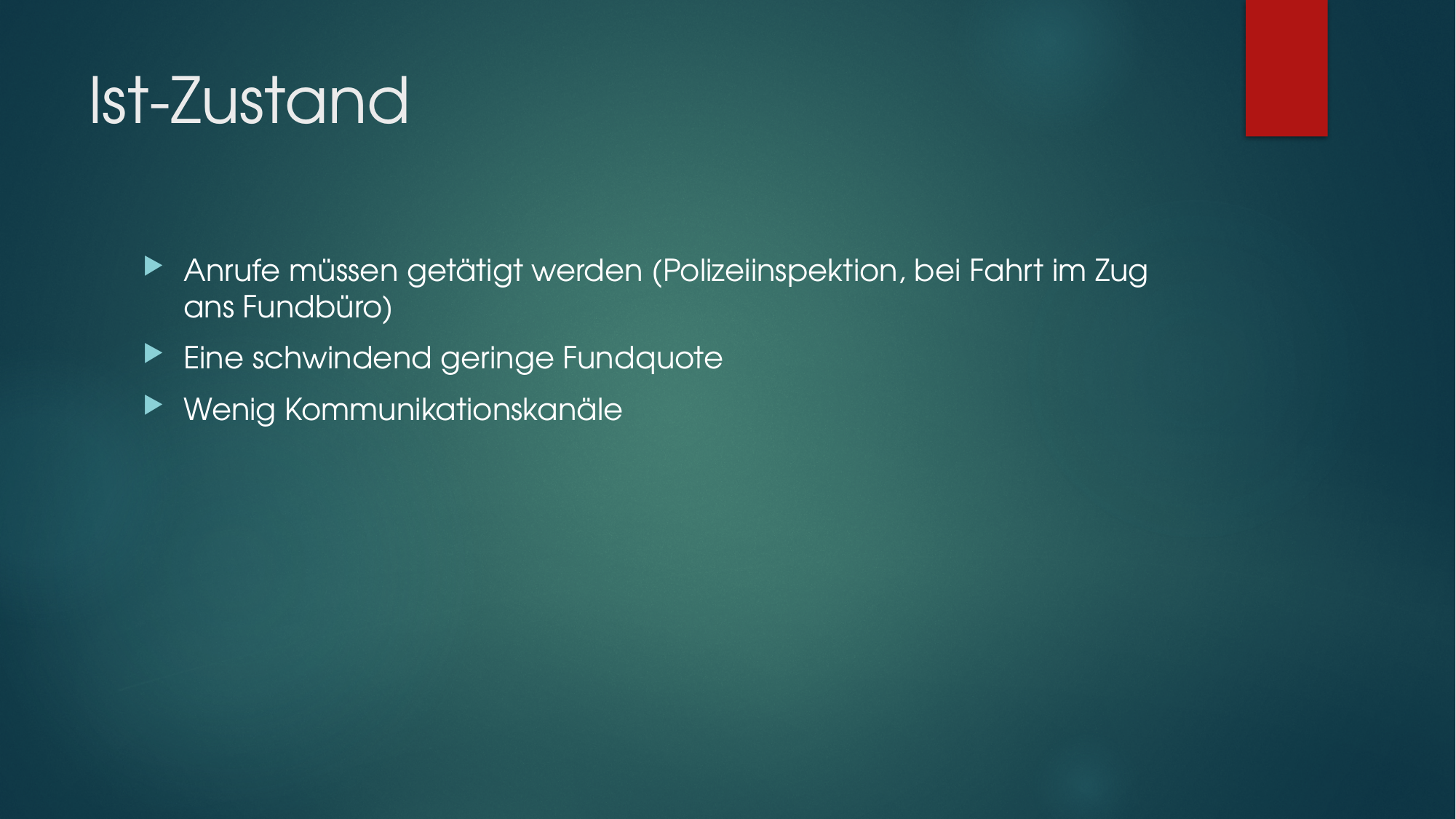

# Ist-Zustand
Anrufe müssen getätigt werden (Polizeiinspektion, bei Fahrt im Zug ans Fundbüro)
Eine schwindend geringe Fundquote
Wenig Kommunikationskanäle